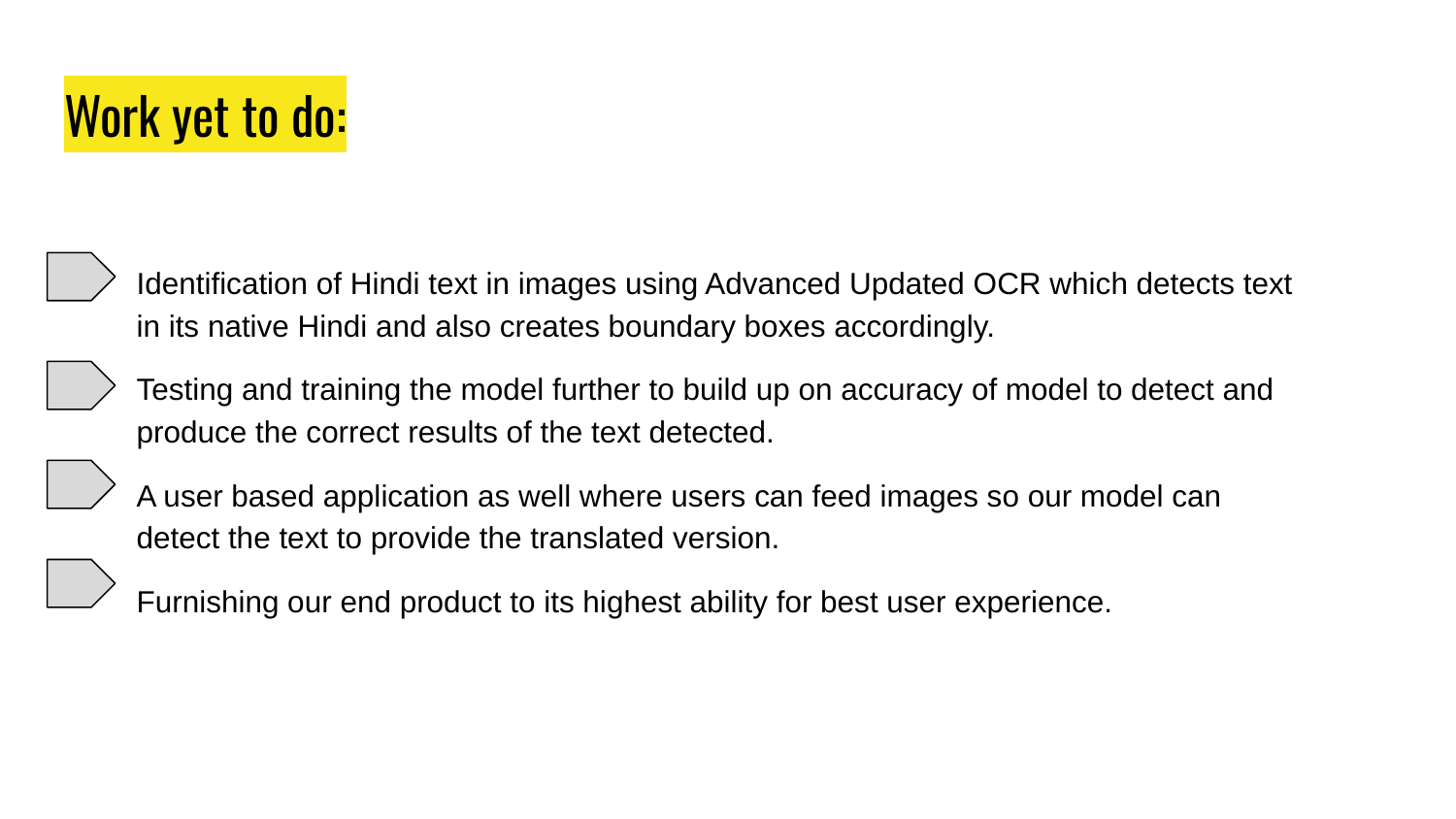

# Work yet to do:
Identification of Hindi text in images using Advanced Updated OCR which detects text in its native Hindi and also creates boundary boxes accordingly.
Testing and training the model further to build up on accuracy of model to detect and produce the correct results of the text detected.
A user based application as well where users can feed images so our model can detect the text to provide the translated version.
Furnishing our end product to its highest ability for best user experience.